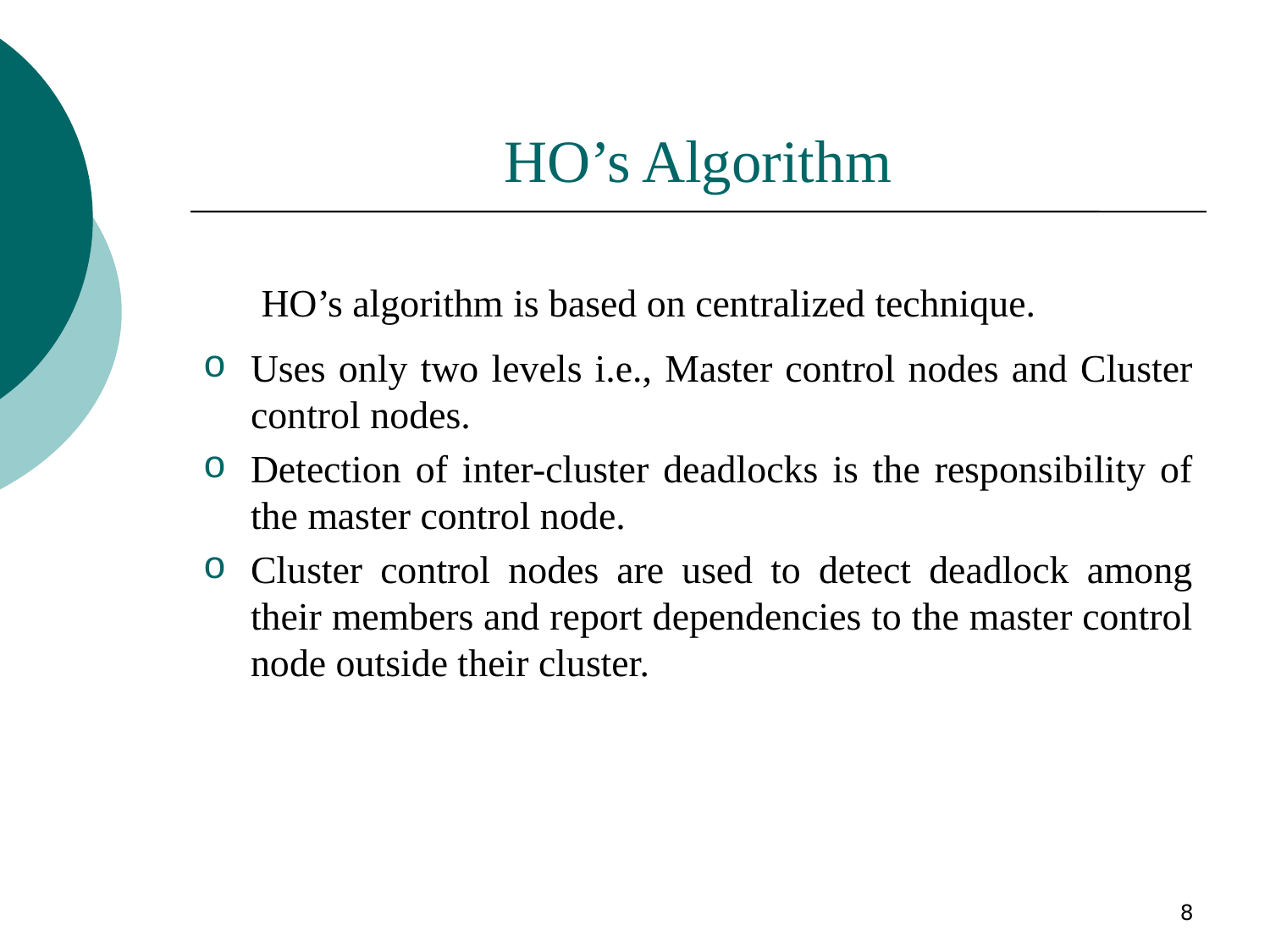

# HO’s Algorithm
 HO’s algorithm is based on centralized technique.
Uses only two levels i.e., Master control nodes and Cluster control nodes.
Detection of inter-cluster deadlocks is the responsibility of the master control node.
Cluster control nodes are used to detect deadlock among their members and report dependencies to the master control node outside their cluster.
8